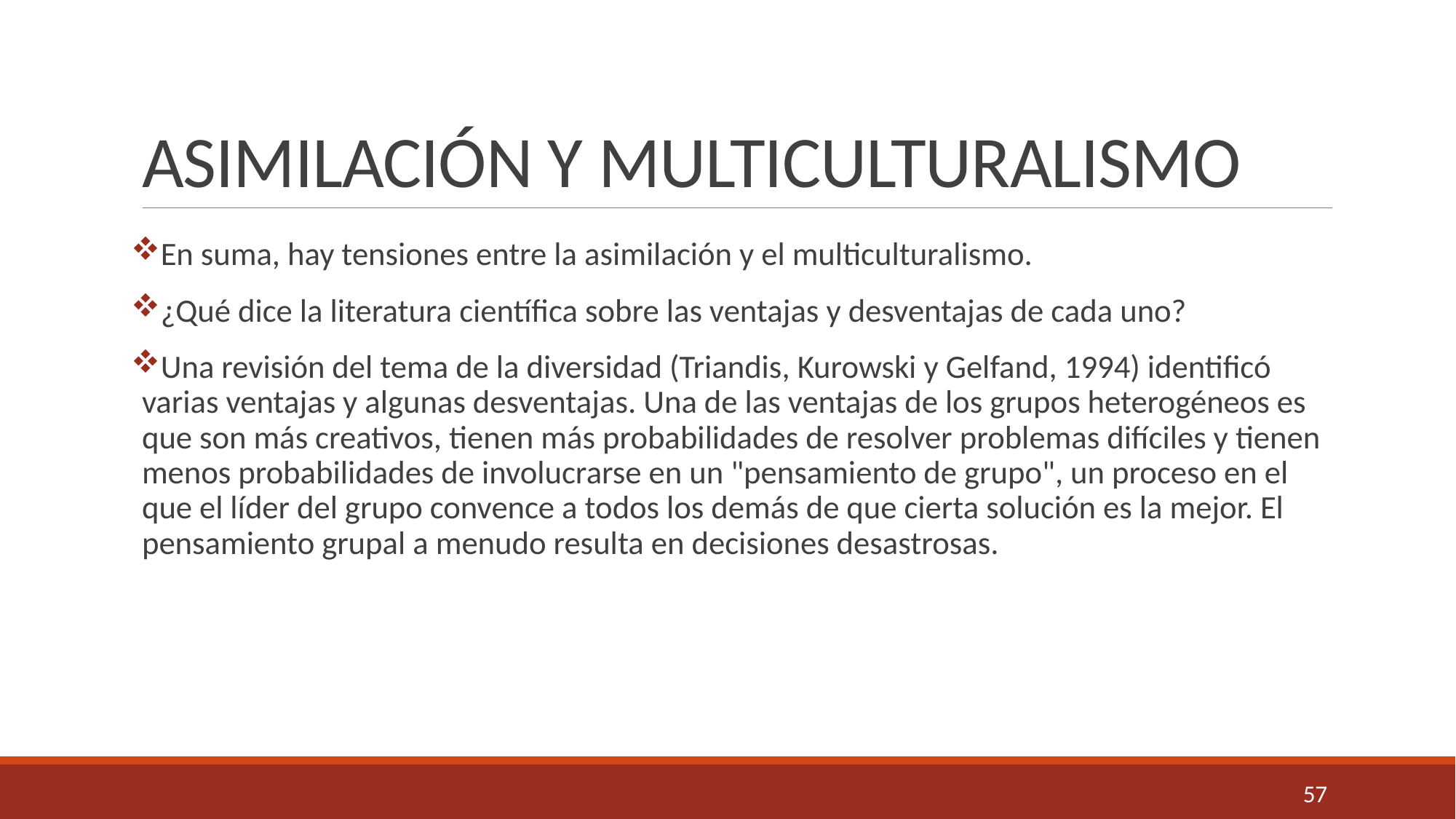

# ASIMILACIÓN Y MULTICULTURALISMO
En suma, hay tensiones entre la asimilación y el multiculturalismo.
¿Qué dice la literatura científica sobre las ventajas y desventajas de cada uno?
Una revisión del tema de la diversidad (Triandis, Kurowski y Gelfand, 1994) identificó varias ventajas y algunas desventajas. Una de las ventajas de los grupos heterogéneos es que son más creativos, tienen más probabilidades de resolver problemas difíciles y tienen menos probabilidades de involucrarse en un "pensamiento de grupo", un proceso en el que el líder del grupo convence a todos los demás de que cierta solución es la mejor. El pensamiento grupal a menudo resulta en decisiones desastrosas.
57